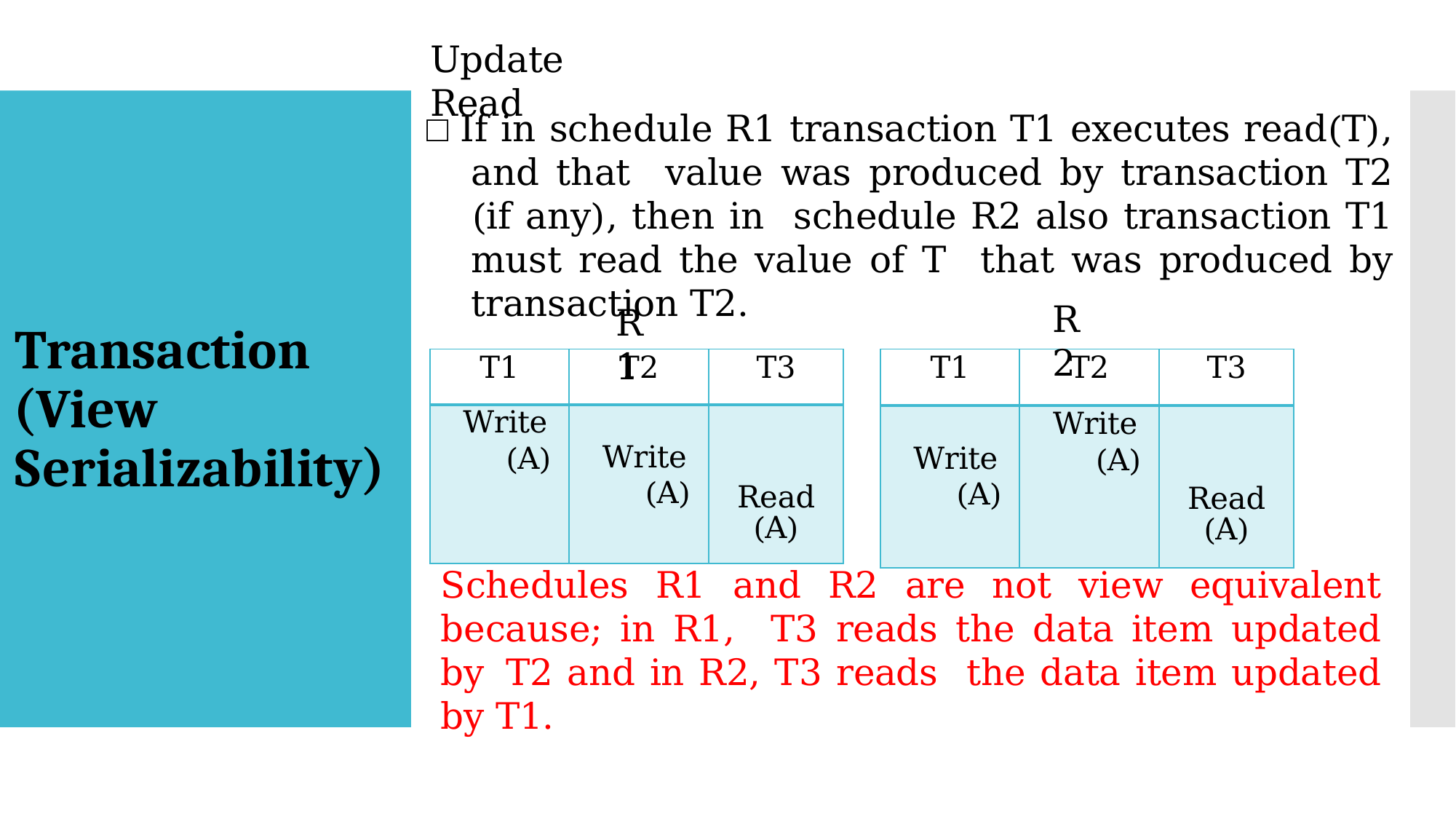

# Update Read
□ If in schedule R1 transaction T1 executes read(T), and that  value was produced by transaction T2 (if any), then in  schedule R2 also transaction T1 must read the value of T  that was produced by transaction T2.
R2
R1
Transaction  (View  Serializability)
| T1 | T2 | T3 |
| --- | --- | --- |
| Write (A) | Write (A) | Read (A) |
| T1 | T2 | T3 |
| --- | --- | --- |
| Write (A) | Write (A) | Read (A) |
Schedules R1 and R2 are not view equivalent because; in R1,  T3 reads the data item updated by T2 and in R2, T3 reads  the data item updated by T1.